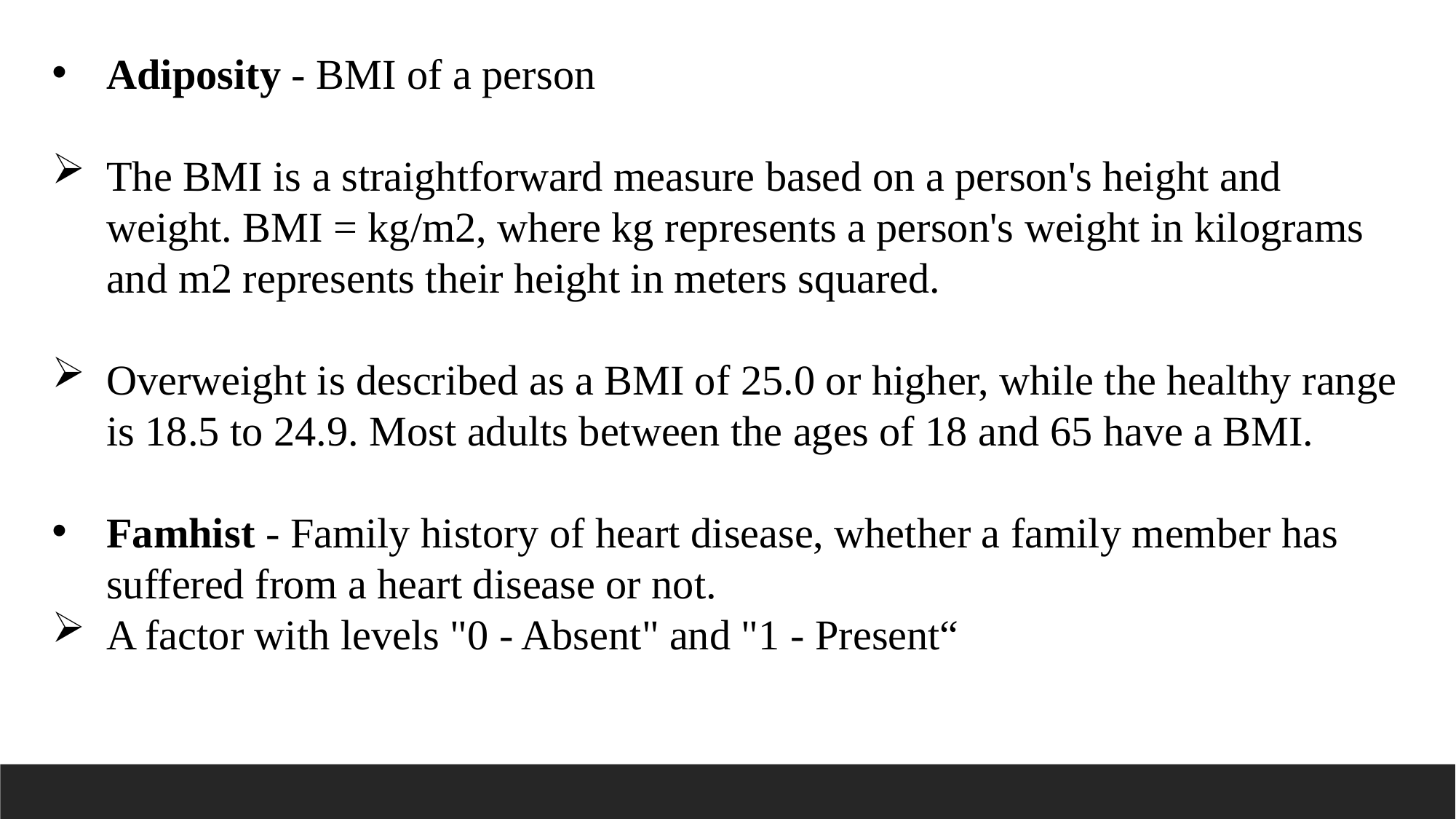

Adiposity - BMI of a person

The BMI is a straightforward measure based on a person's height and weight. BMI = kg/m2, where kg represents a person's weight in kilograms and m2 represents their height in meters squared.

Overweight is described as a BMI of 25.0 or higher, while the healthy range is 18.5 to 24.9. Most adults between the ages of 18 and 65 have a BMI.

Famhist - Family history of heart disease, whether a family member has suffered from a heart disease or not.
A factor with levels "0 - Absent" and "1 - Present“